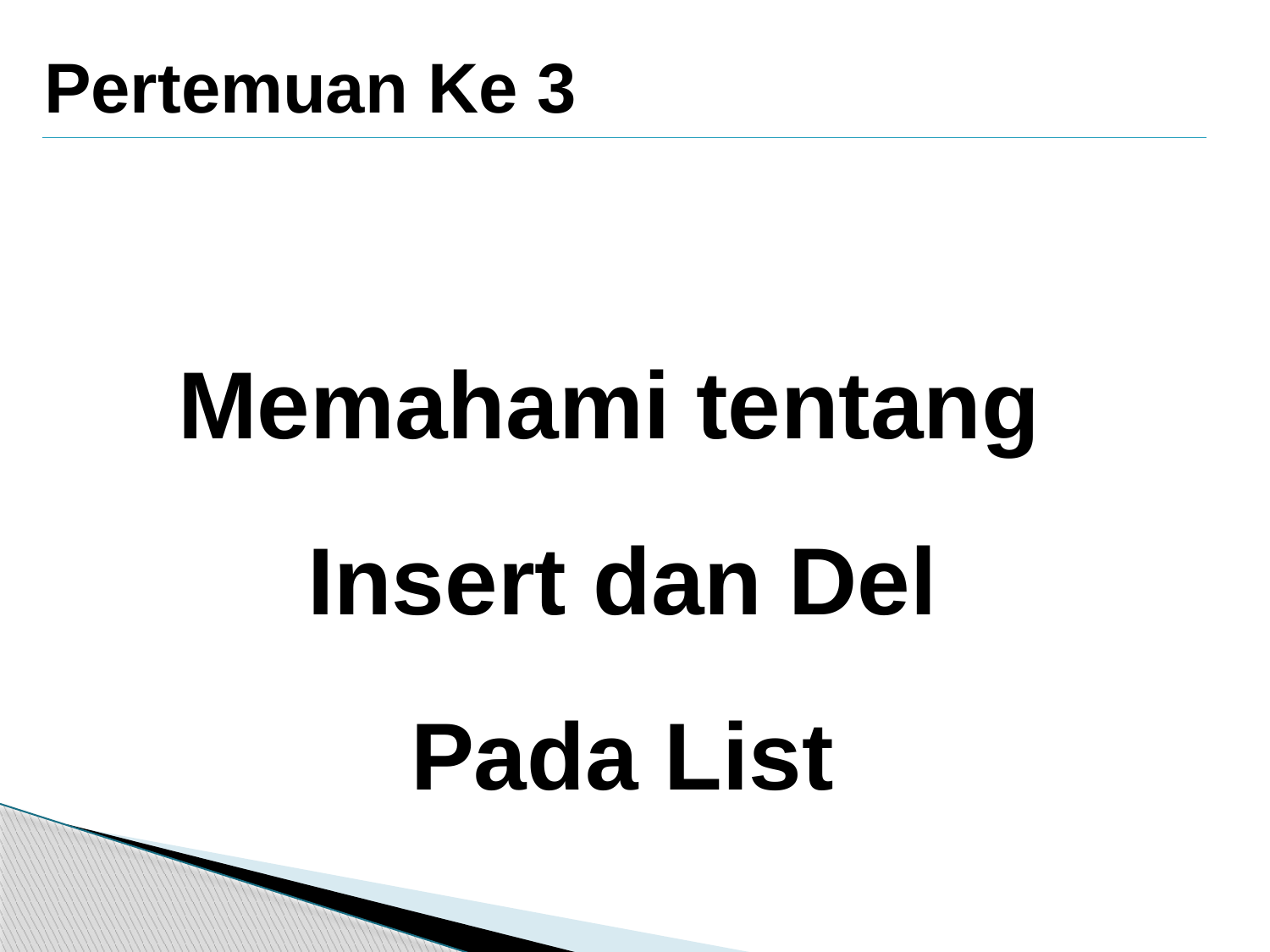

Pertemuan Ke 3

Memahami tentang
Insert dan Del
Pada List